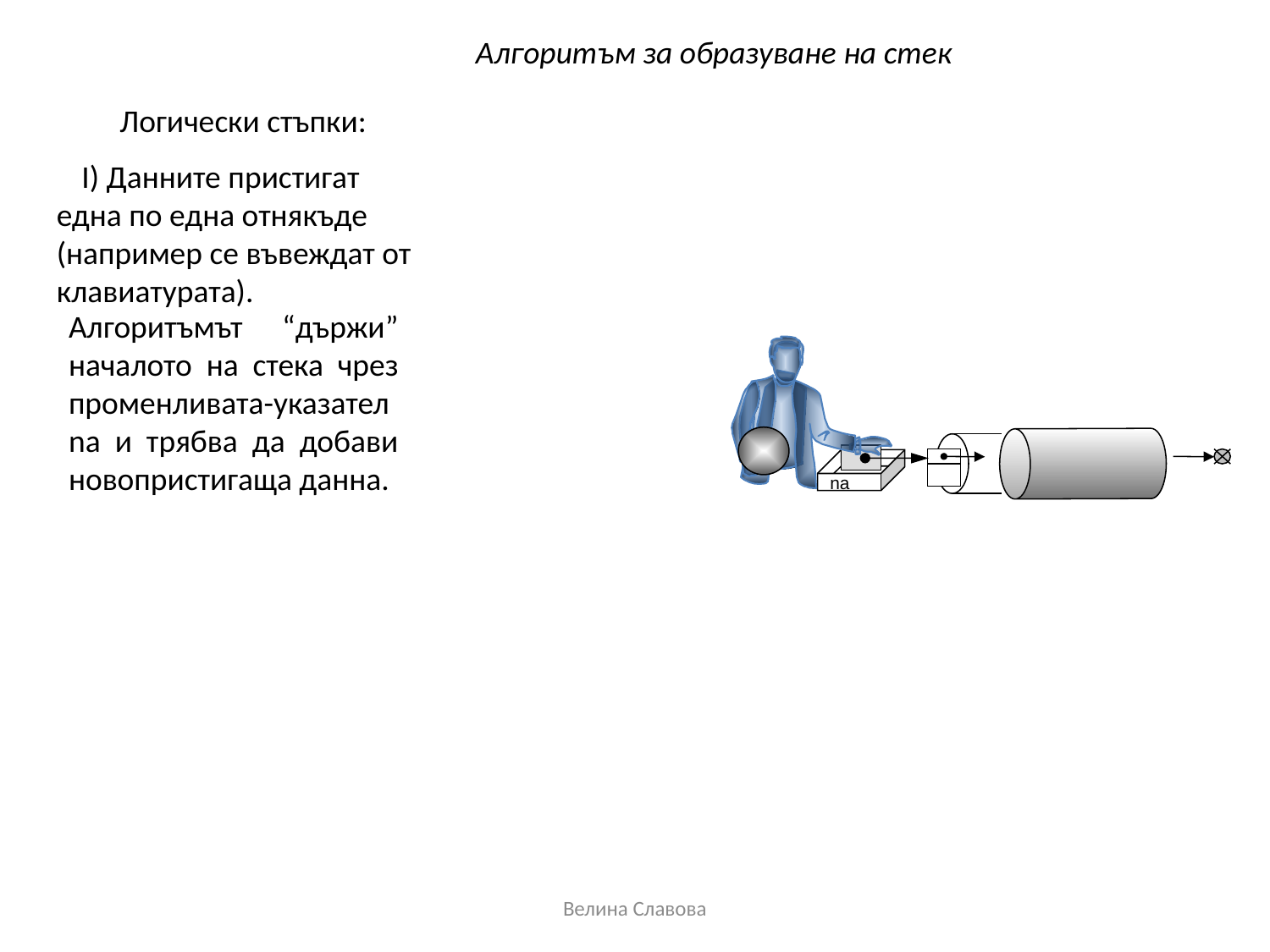

Алгоритъм за образуване на стек
Логически стъпки:
I) Данните пристигат една по една отнякъде (например се въвеждат от клавиатурата).
Алгоритъмът “държи” началото на стека чрез променливата-указател  na и трябва да добави новопристигаща данна.

na

Велина Славова